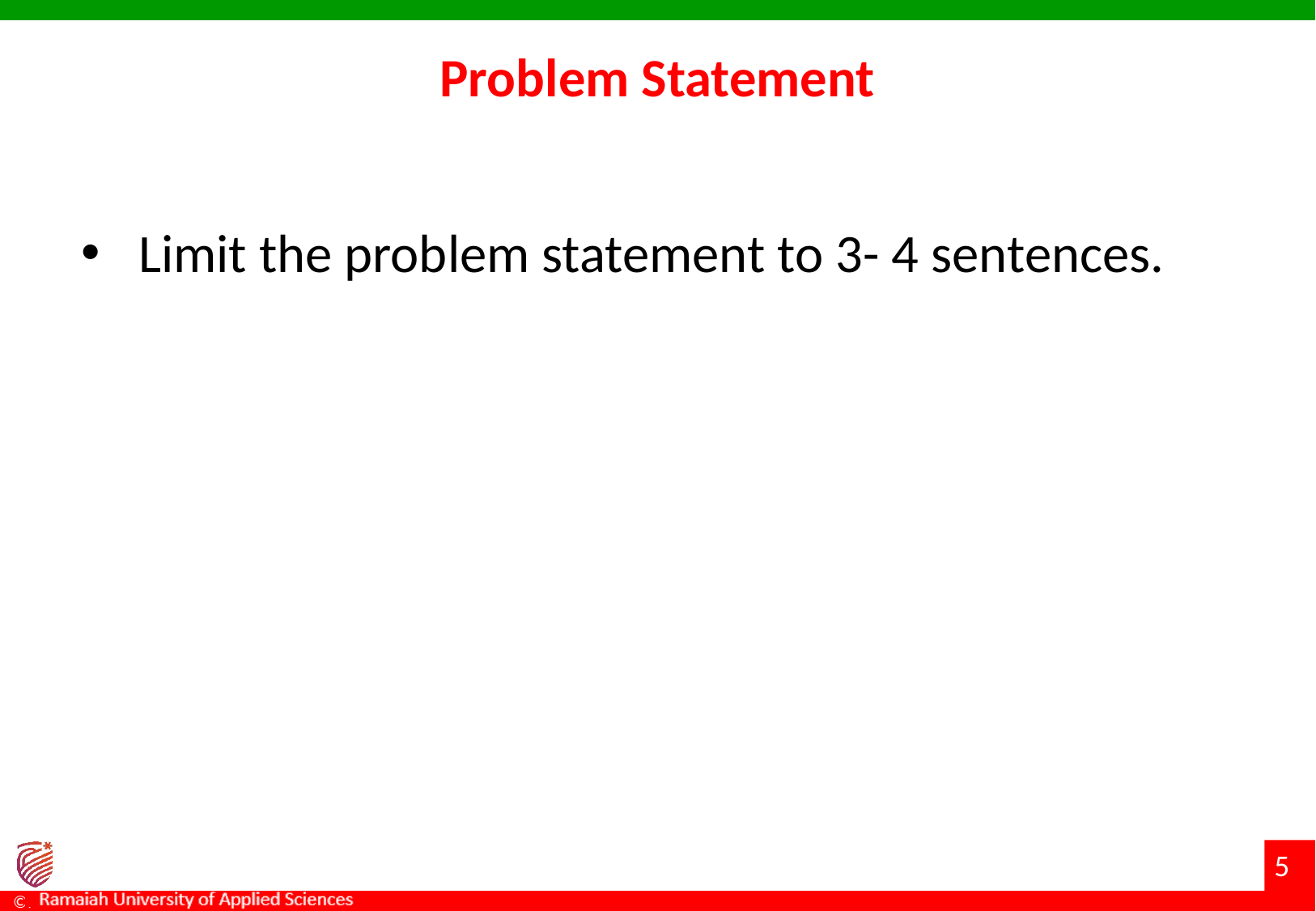

# Problem Statement
Limit the problem statement to 3- 4 sentences.